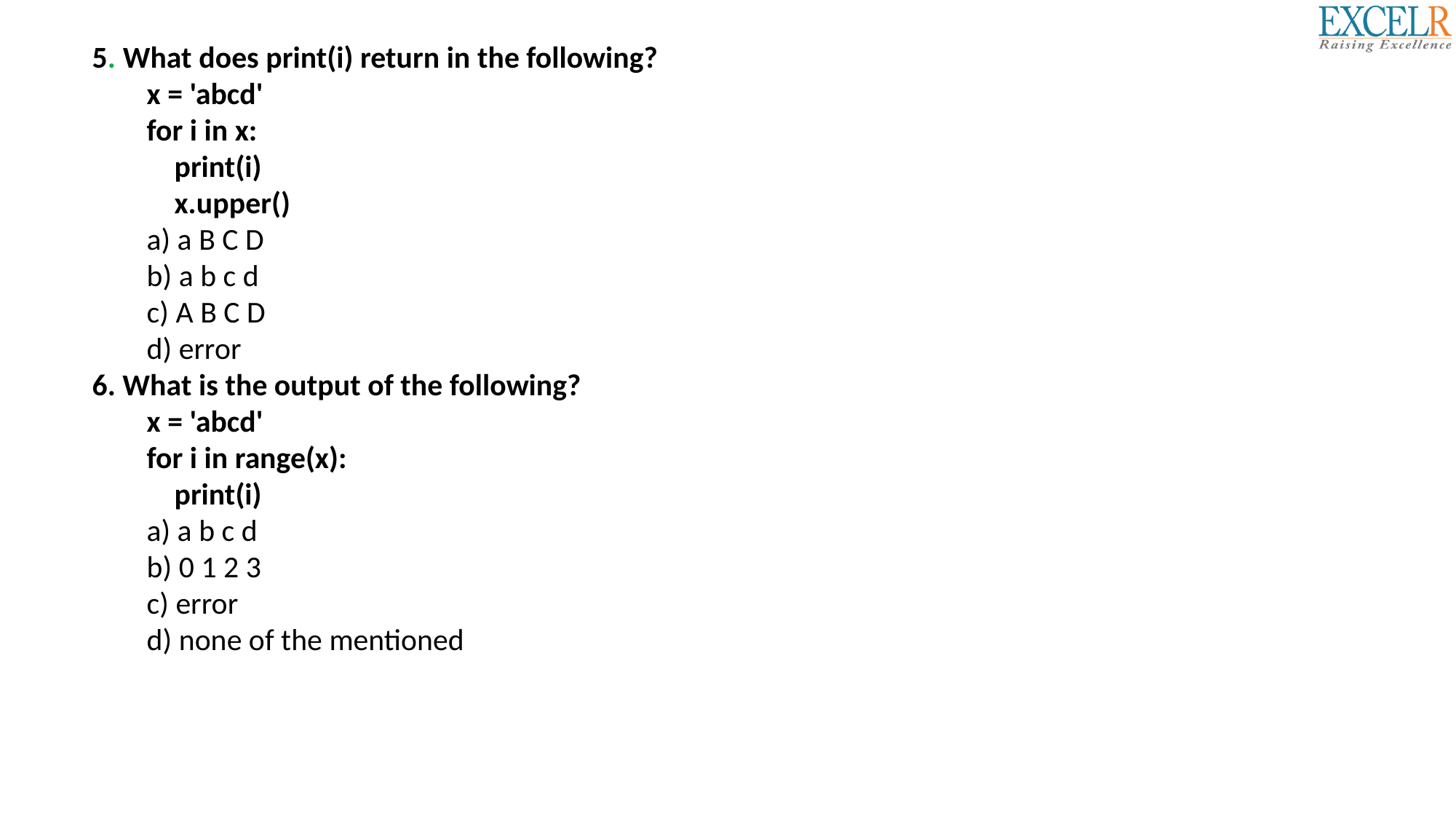

5. What does print(i) return in the following?
x = 'abcd'
for i in x:
    print(i)
    x.upper()
a) a B C D
b) a b c d
c) A B C D
d) error
6. What is the output of the following?
x = 'abcd'
for i in range(x):
    print(i)
a) a b c d
b) 0 1 2 3
c) error
d) none of the mentioned